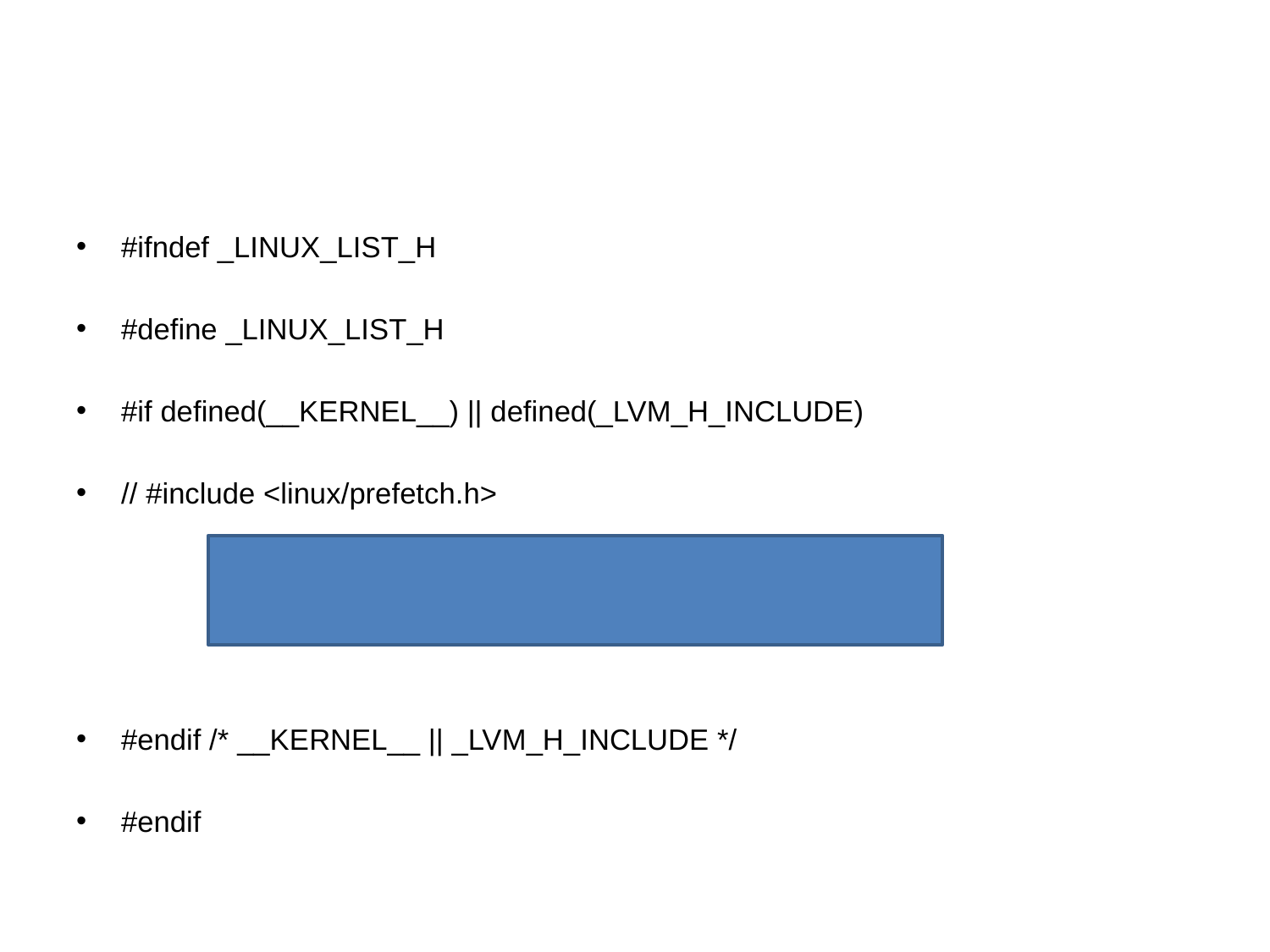

#
#ifndef _LINUX_LIST_H

#define _LINUX_LIST_H

#if defined(__KERNEL__) || defined(_LVM_H_INCLUDE)

// #include <linux/prefetch.h>

#endif /* __KERNEL__ || _LVM_H_INCLUDE */

#endif